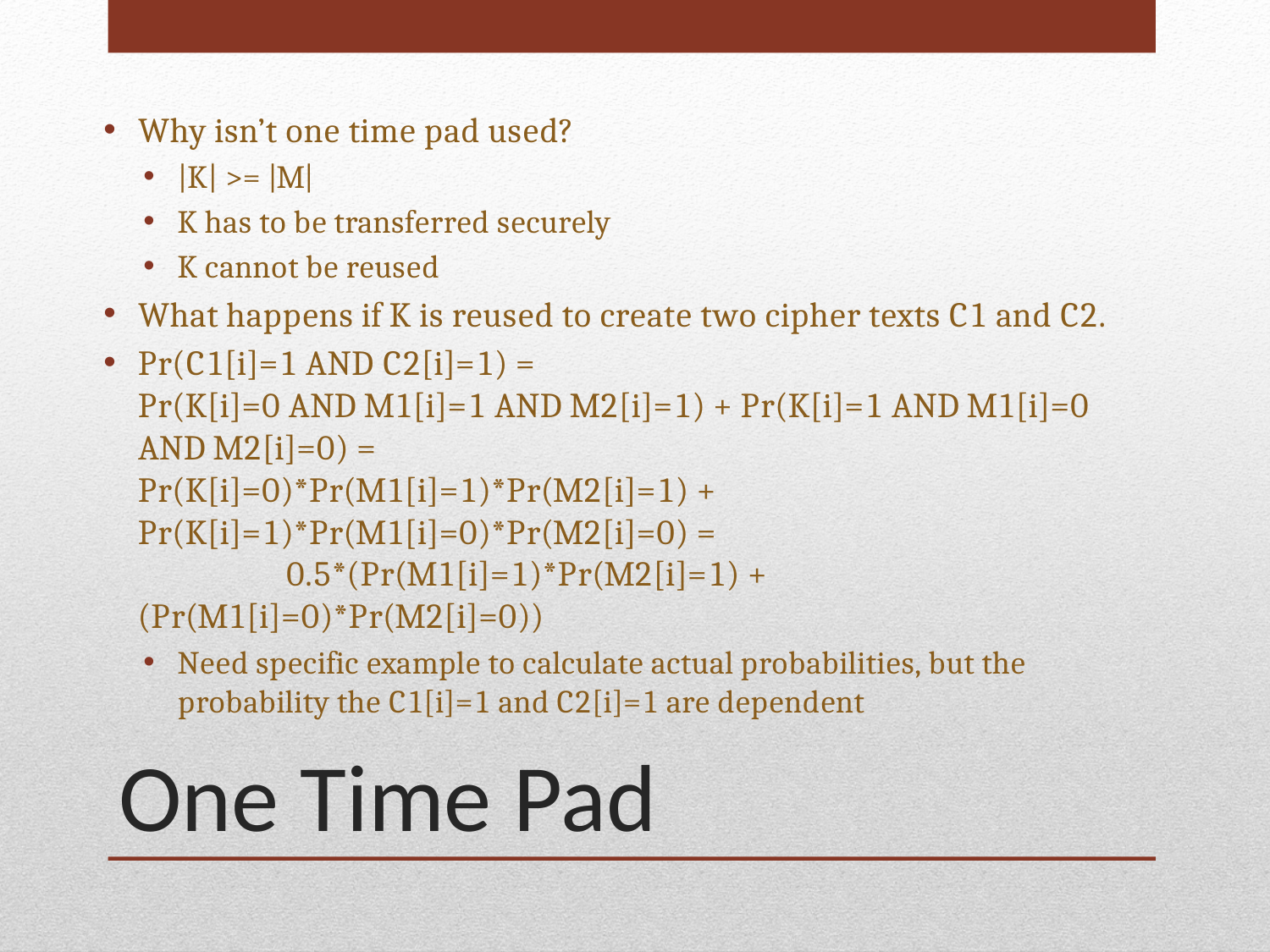

Why isn’t one time pad used?
|K| >= |M|
K has to be transferred securely
K cannot be reused
What happens if K is reused to create two cipher texts C1 and C2.
Pr(C1[i]=1 AND C2[i]=1) =                                                                Pr(K[i]=0 AND M1[i]=1 AND M2[i]=1) + Pr(K[i]=1 AND M1[i]=0 AND M2[i]=0) =                                                                               Pr(K[i]=0)*Pr(M1[i]=1)*Pr(M2[i]=1) + Pr(K[i]=1)*Pr(M1[i]=0)*Pr(M2[i]=0) =                                                                            0.5*(Pr(M1[i]=1)*Pr(M2[i]=1) + (Pr(M1[i]=0)*Pr(M2[i]=0))
Need specific example to calculate actual probabilities, but the probability the C1[i]=1 and C2[i]=1 are dependent
# One Time Pad